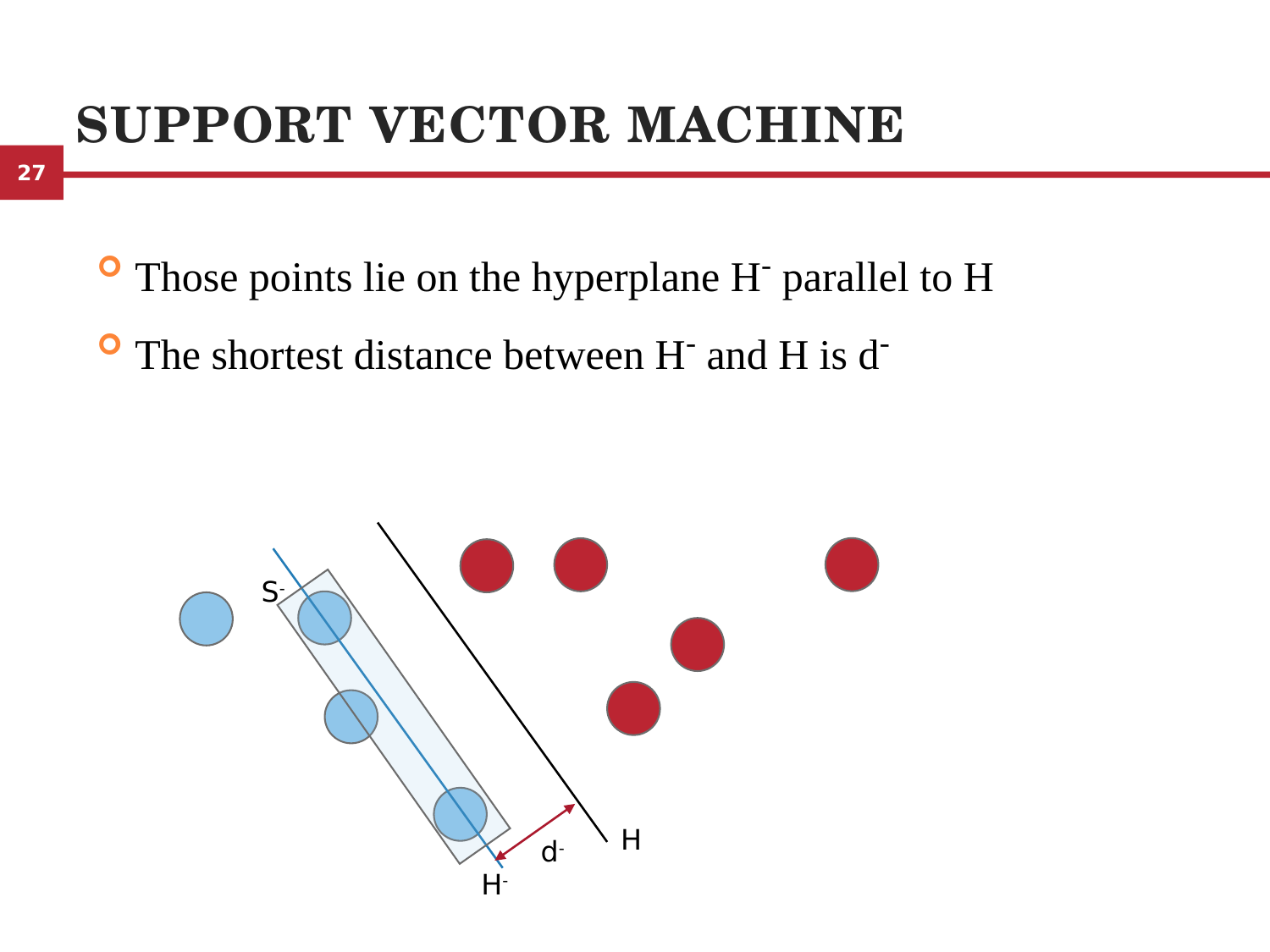

# Support Vector Machine
Those points lie on the hyperplane H- parallel to H
The shortest distance between H- and H is d-

S-

H
d-
H-